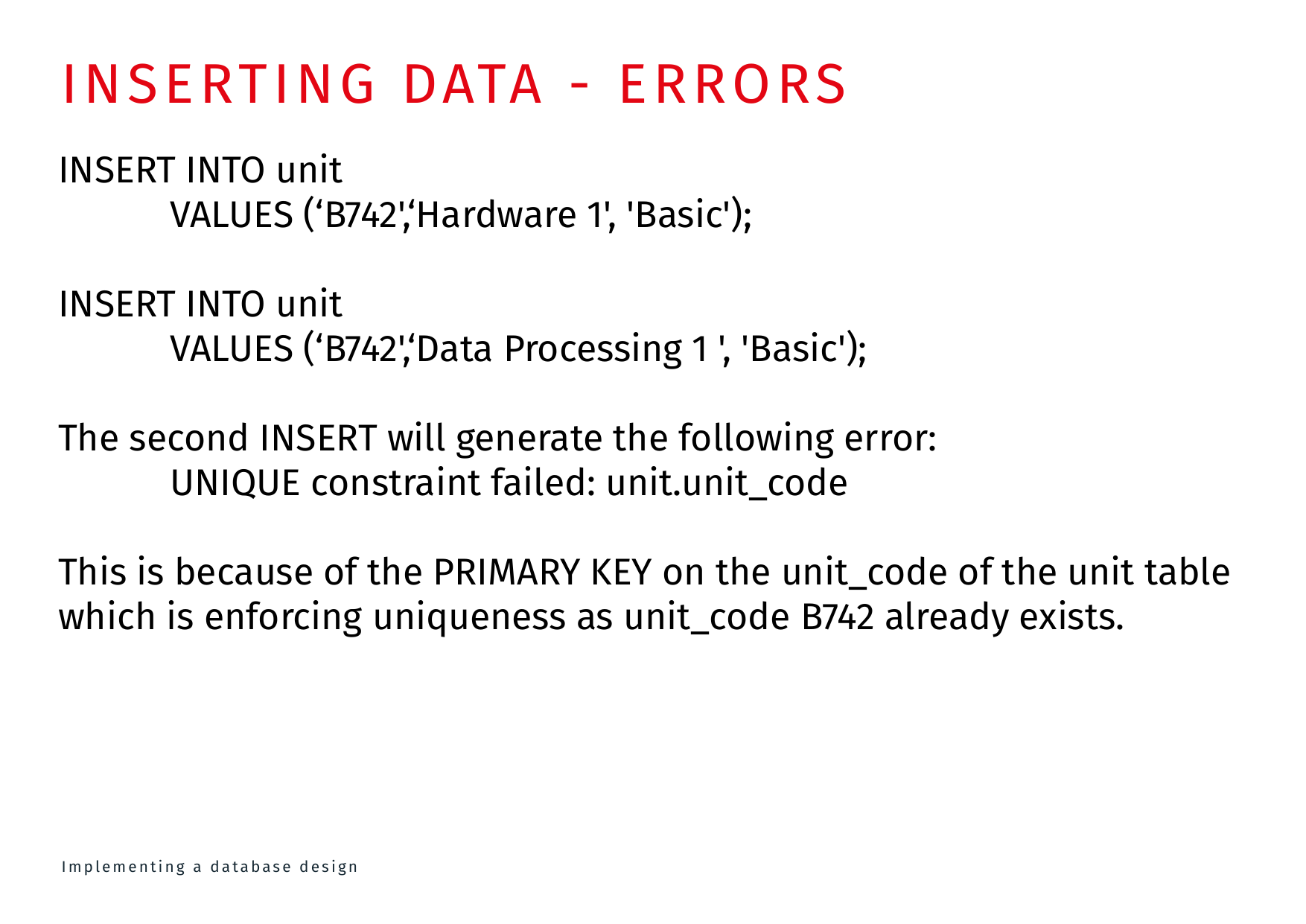

# INSERTING DATA - errors
INSERT INTO unit
	VALUES (‘B742',‘Hardware 1', 'Basic');

INSERT INTO unit
	VALUES (‘B742',‘Data Processing 1 ', 'Basic');

The second INSERT will generate the following error:
	UNIQUE constraint failed: unit.unit_code

This is because of the PRIMARY KEY on the unit_code of the unit table which is enforcing uniqueness as unit_code B742 already exists.

Implementing a database design